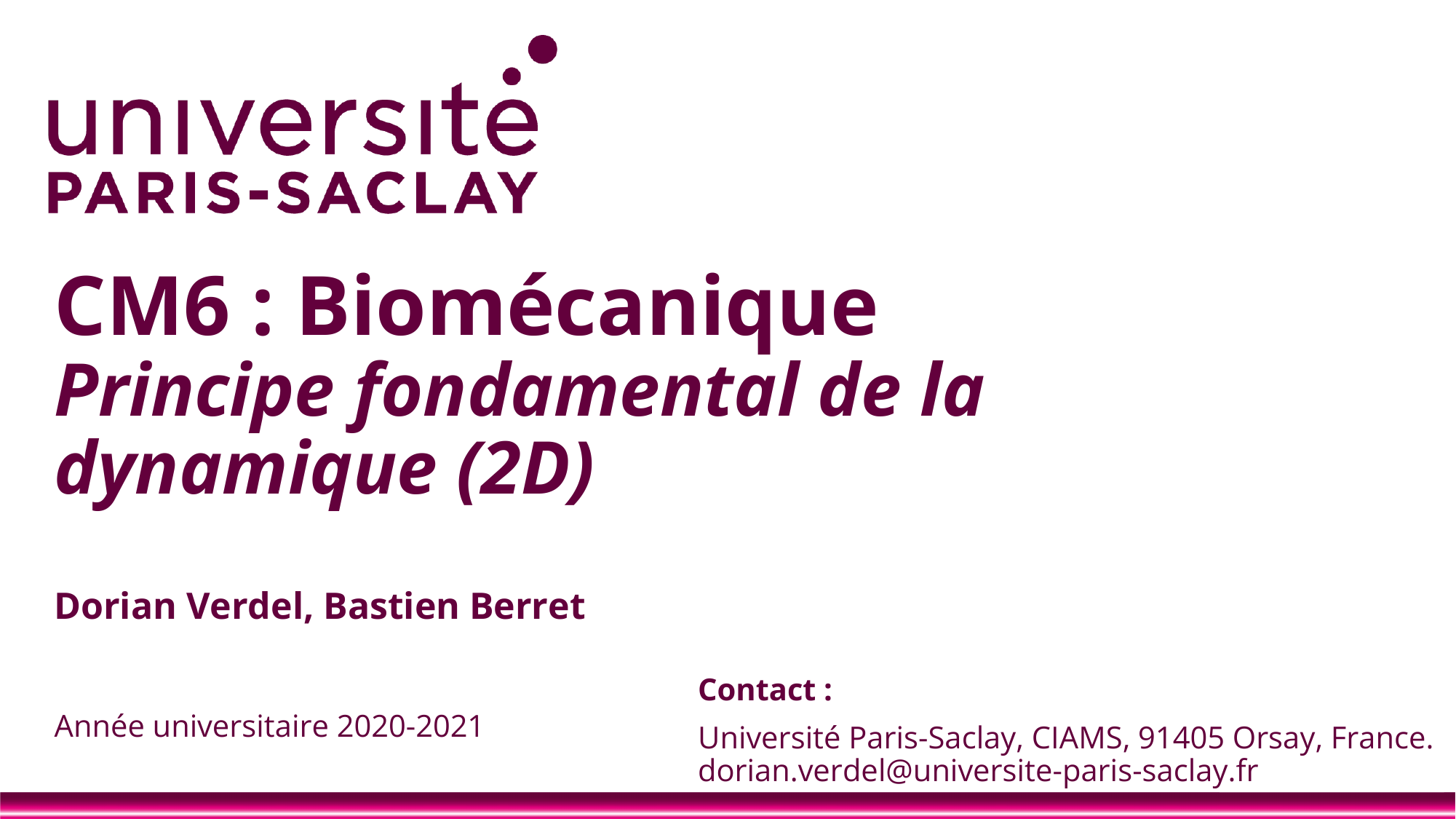

# CM6 : Biomécanique Principe fondamental de la dynamique (2D)
Contact :
Université Paris-Saclay, CIAMS, 91405 Orsay, France. dorian.verdel@universite-paris-saclay.fr
Dorian Verdel, Bastien Berret
Année universitaire 2020-2021